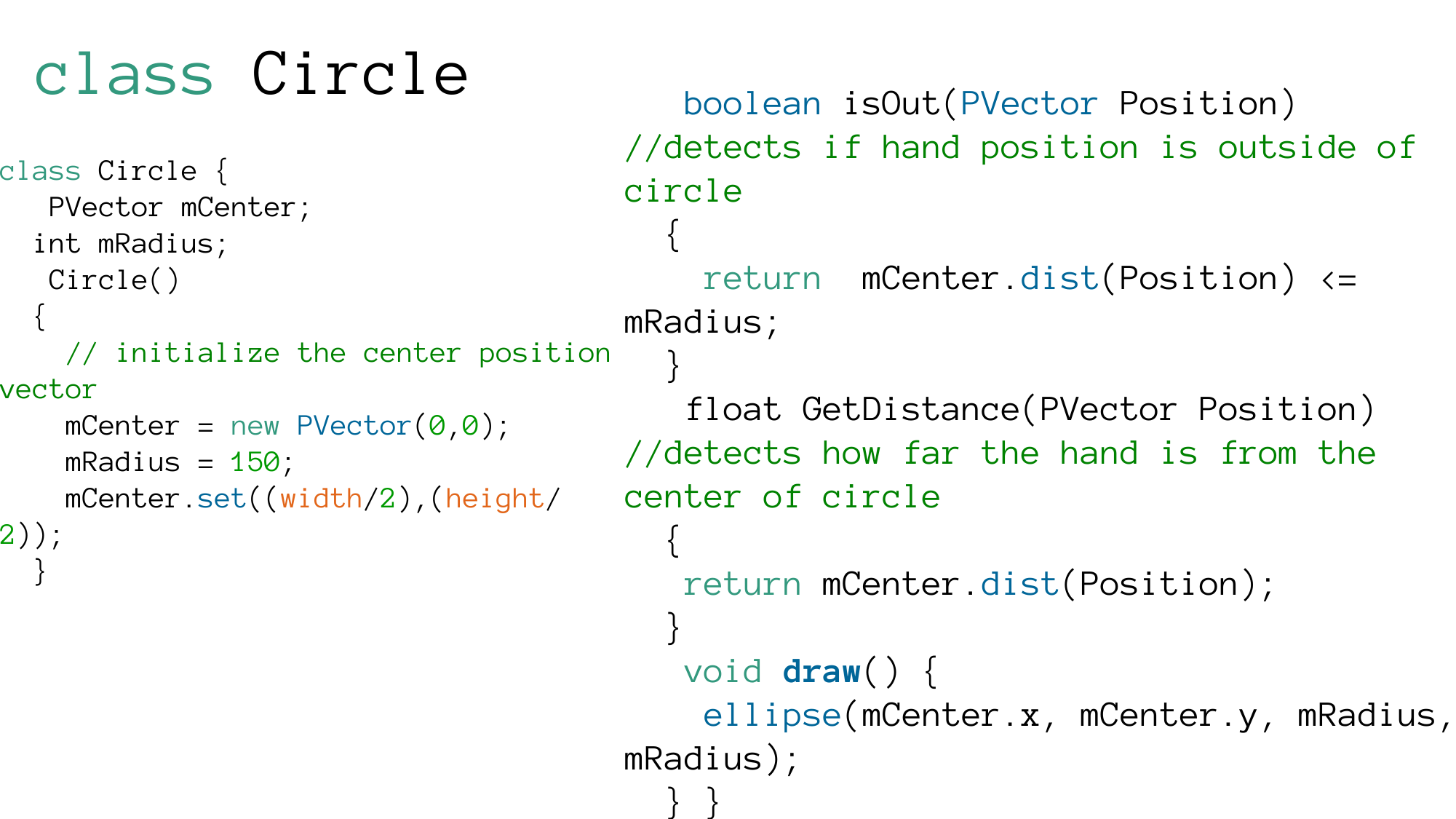

# class Circle
   boolean isOut(PVector Position)
//detects if hand position is outside of circle
  {
    return  mCenter.dist(Position) <= mRadius;
  }
   float GetDistance(PVector Position)
//detects how far the hand is from the center of circle
  {
   return mCenter.dist(Position);
  }
   void draw() {
    ellipse(mCenter.x, mCenter.y, mRadius, mRadius);
  } }
class Circle {
   PVector mCenter;
  int mRadius;
   Circle()
  {
    // initialize the center position vector
    mCenter = new PVector(0,0);
    mRadius = 150;
    mCenter.set((width/2),(height/2));
  }